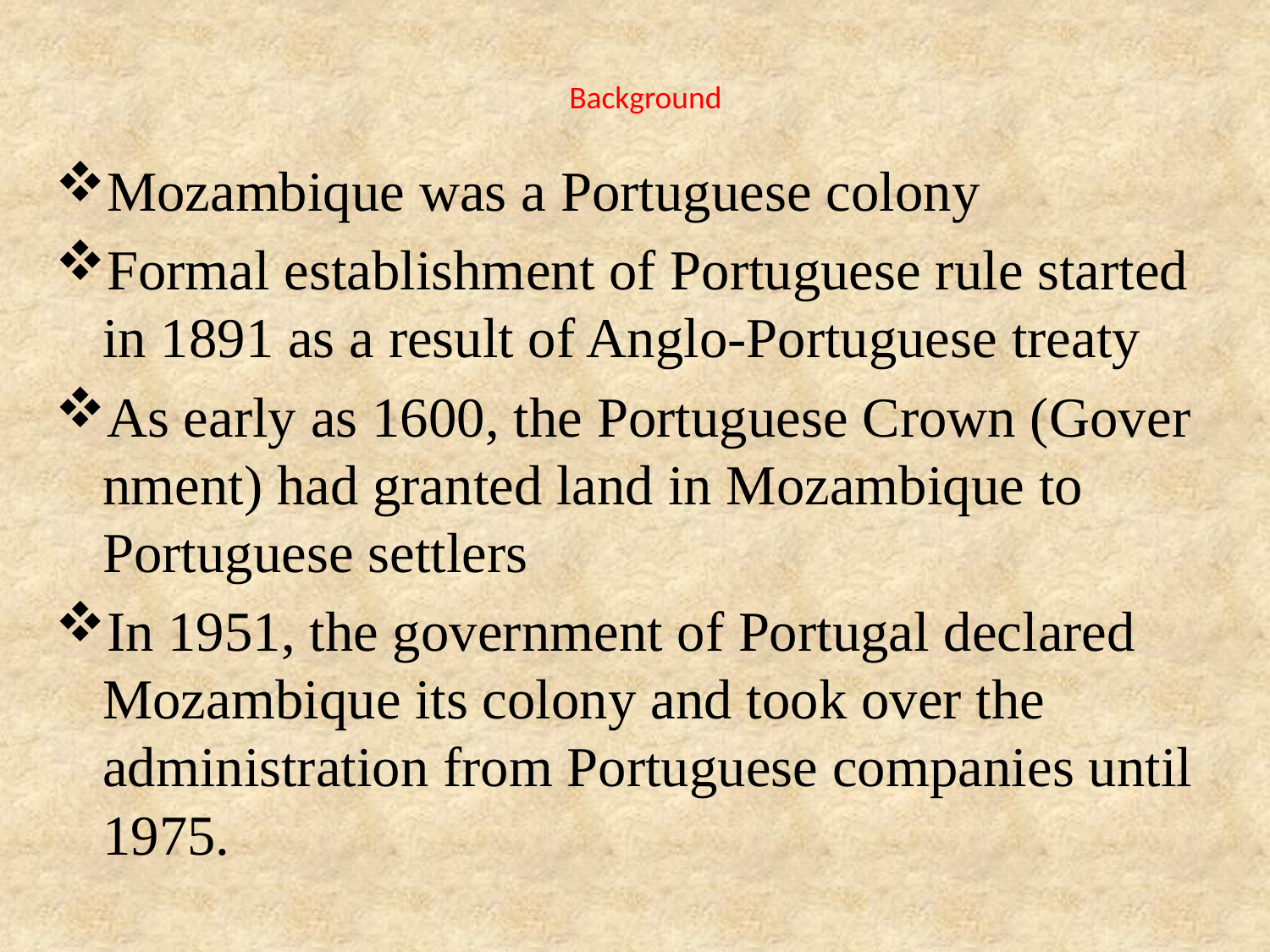

# Background
Mozambique was a Portuguese colony
Formal establishment of Portuguese rule started in 1891 as a result of Anglo-Portuguese treaty
As early as 1600, the Portuguese Crown (Gover­nment) had granted land in Mozambique to Portuguese settlers
In 1951, the government of Portugal declared Mozambique its colony and took over the administration from Portuguese companies until 1975.